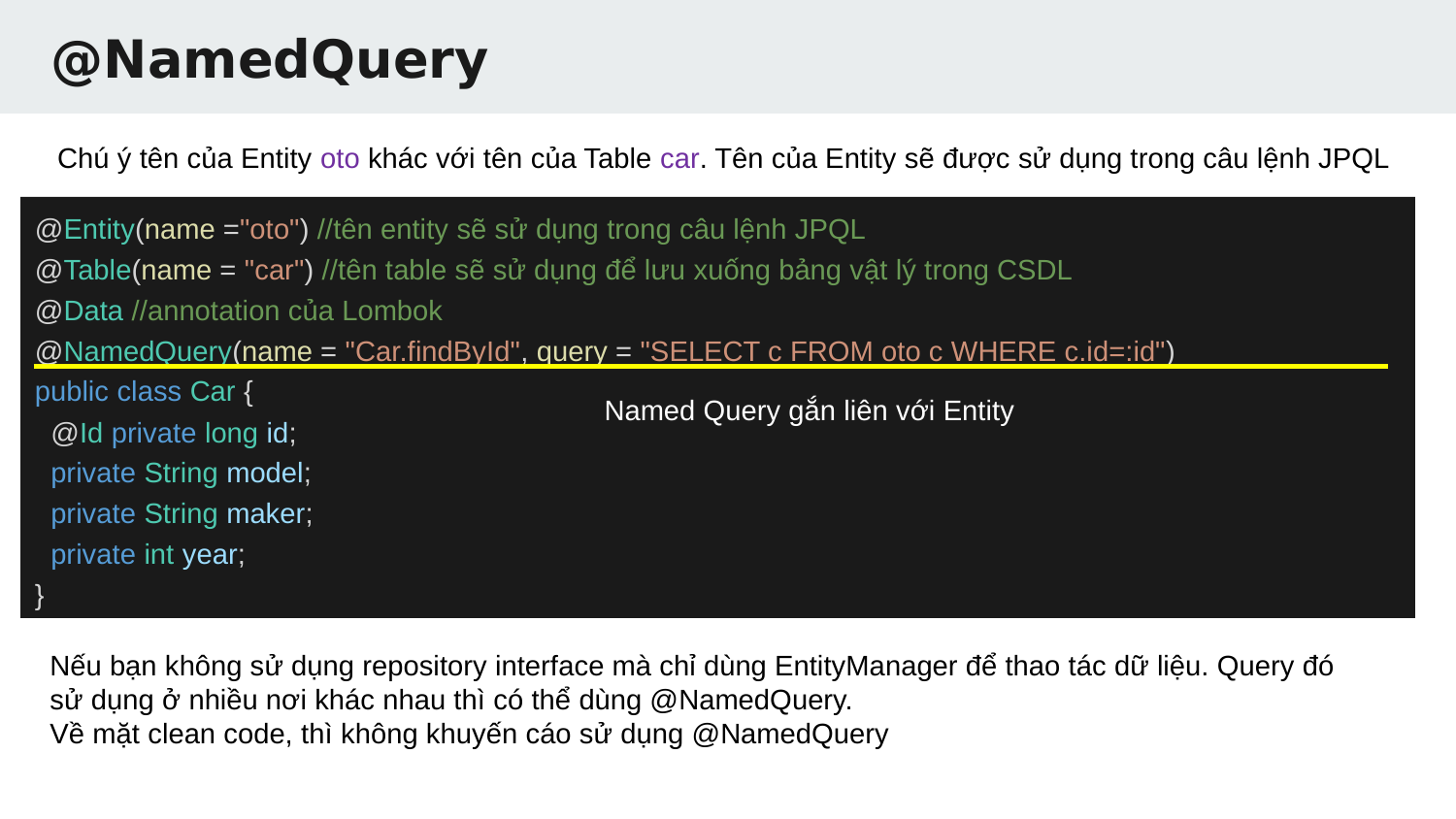

# @NamedQuery
Chú ý tên của Entity oto khác với tên của Table car. Tên của Entity sẽ được sử dụng trong câu lệnh JPQL
@Entity(name ="oto") //tên entity sẽ sử dụng trong câu lệnh JPQL
@Table(name = "car") //tên table sẽ sử dụng để lưu xuống bảng vật lý trong CSDL
@Data //annotation của Lombok
@NamedQuery(name = "Car.findById", query = "SELECT c FROM oto c WHERE c.id=:id")
public class Car {
  @Id private long id;
  private String model;
  private String maker;
  private int year;
}
Named Query gắn liên với Entity
Nếu bạn không sử dụng repository interface mà chỉ dùng EntityManager để thao tác dữ liệu. Query đó
sử dụng ở nhiều nơi khác nhau thì có thể dùng @NamedQuery.
Về mặt clean code, thì không khuyến cáo sử dụng @NamedQuery